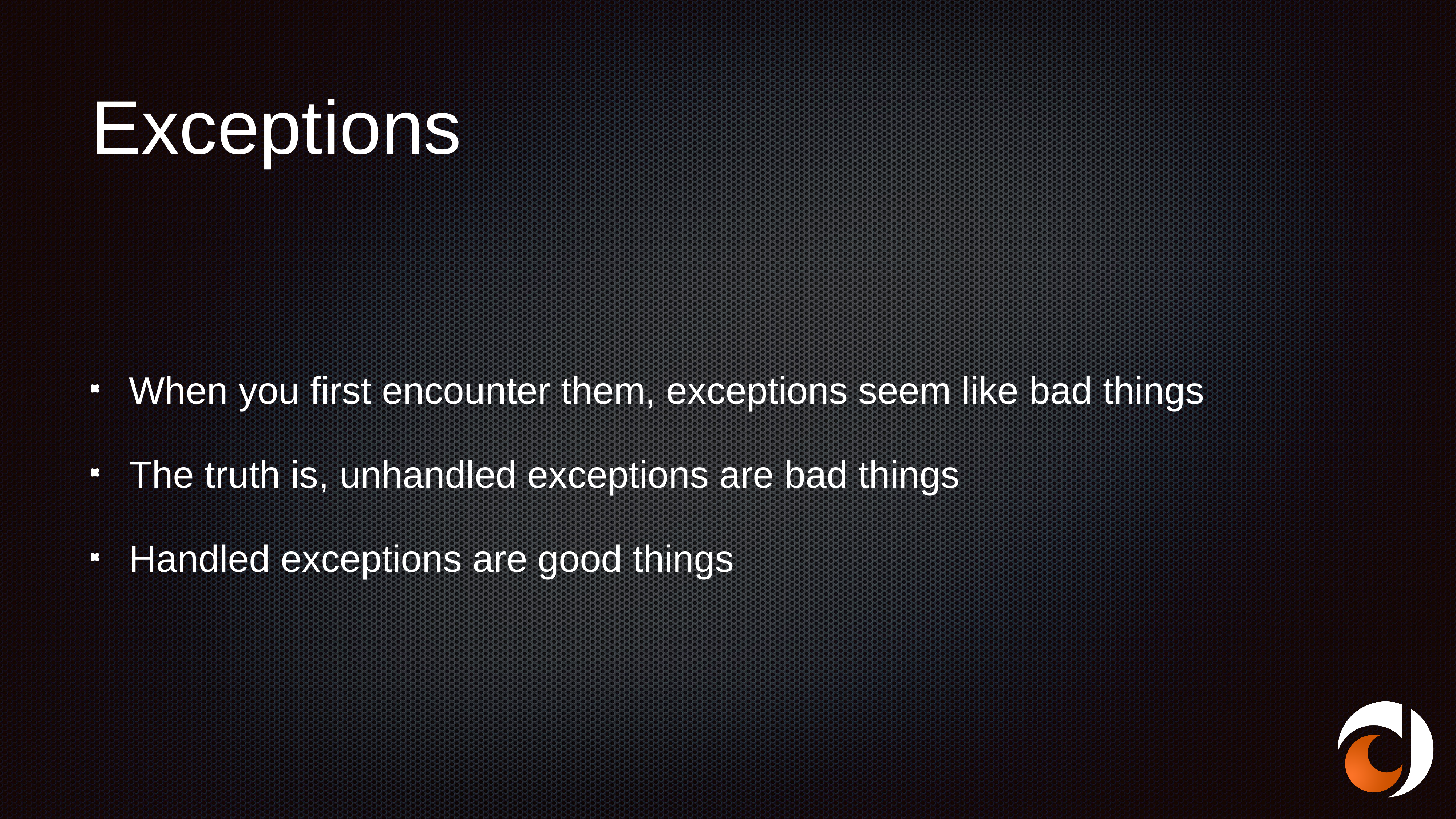

# Exceptions
When you first encounter them, exceptions seem like bad things
The truth is, unhandled exceptions are bad things
Handled exceptions are good things